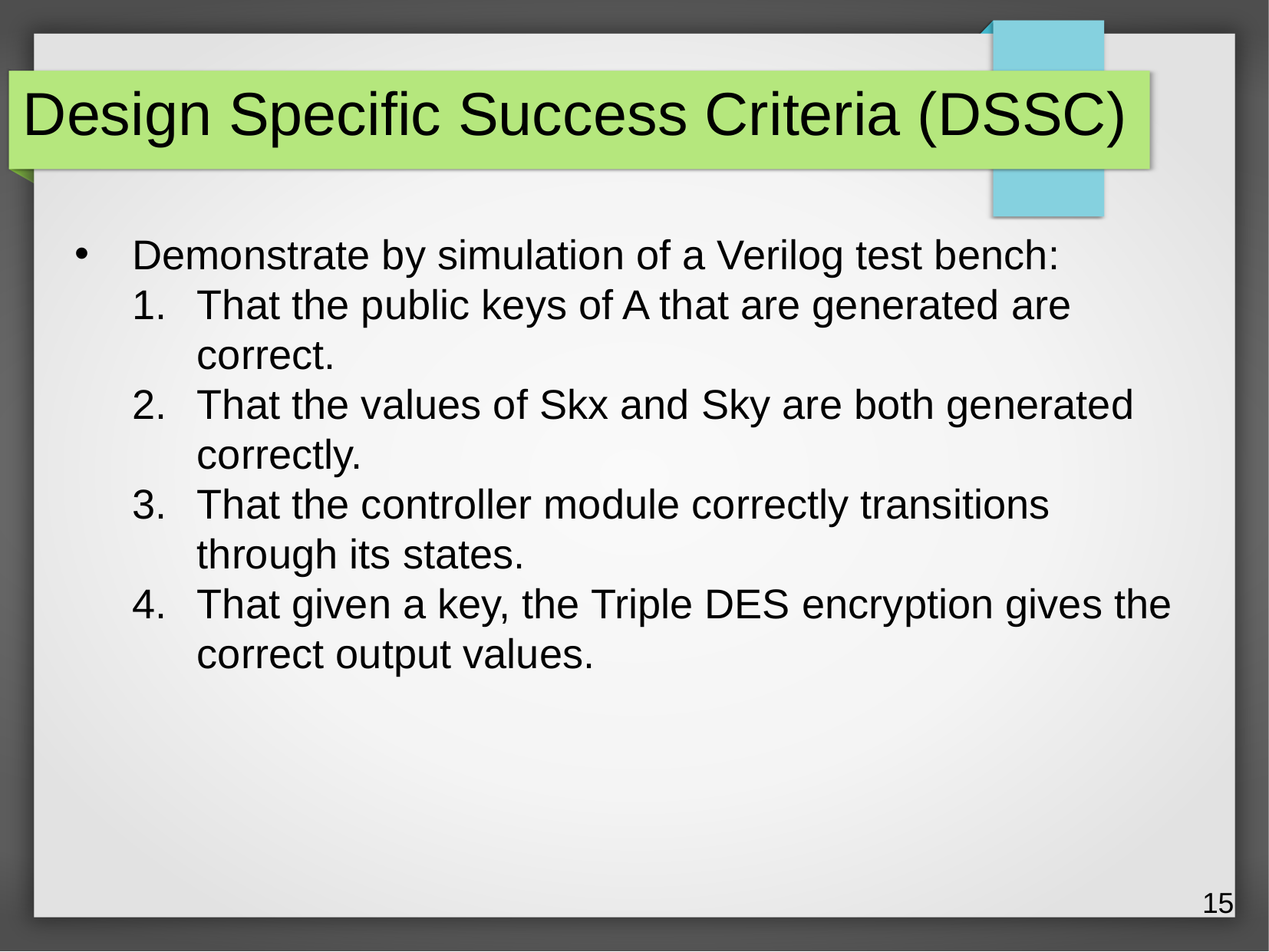

Design Specific Success Criteria (DSSC)
Demonstrate by simulation of a Verilog test bench:
That the public keys of A that are generated are correct.
That the values of Skx and Sky are both generated correctly.
That the controller module correctly transitions through its states.
That given a key, the Triple DES encryption gives the correct output values.
15